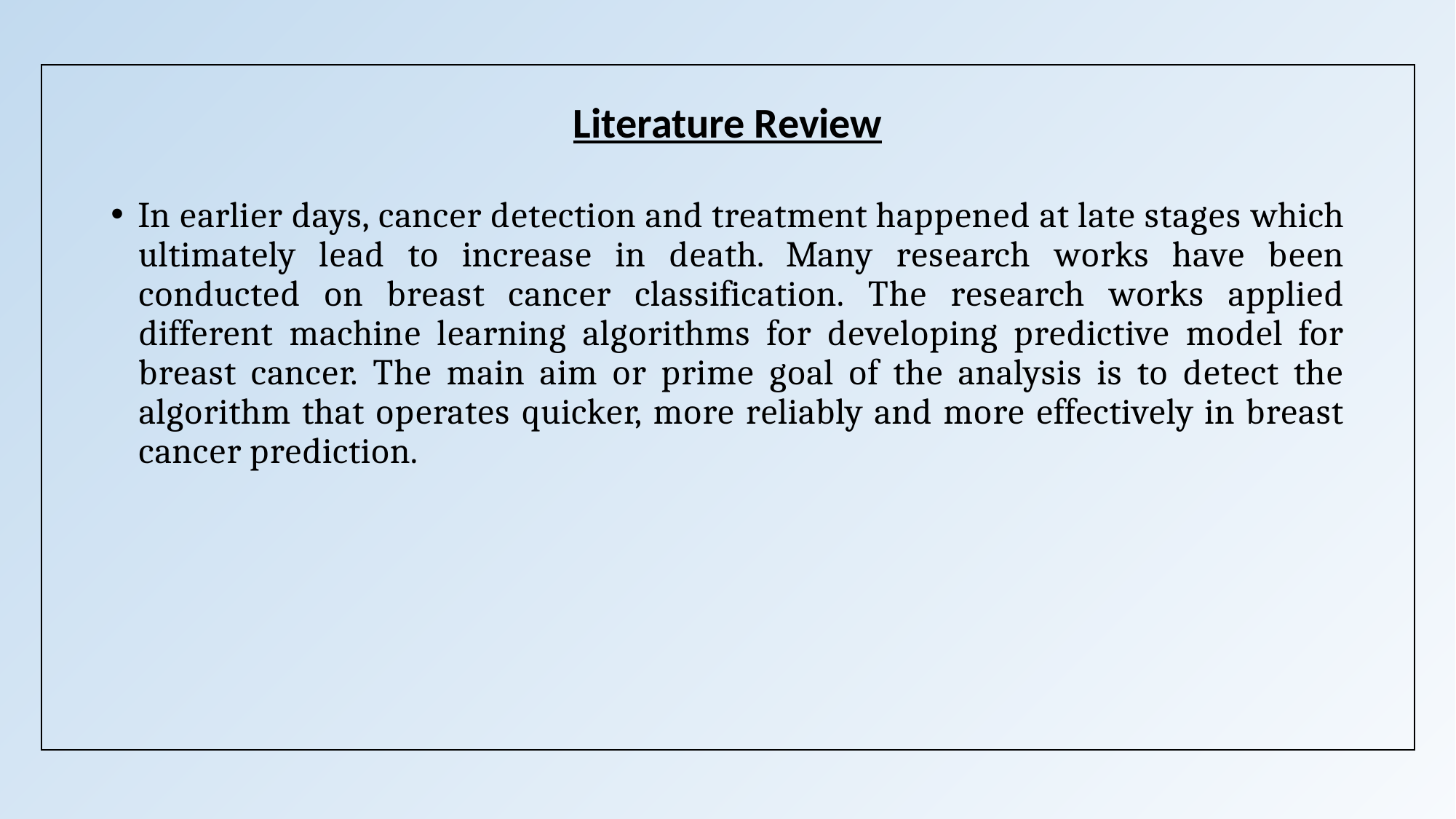

# Literature Review

In earlier days, cancer detection and treatment happened at late stages which ultimately lead to increase in death. Many research works have been conducted on breast cancer classification. The research works applied different machine learning algorithms for developing predictive model for breast cancer. The main aim or prime goal of the analysis is to detect the algorithm that operates quicker, more reliably and more effectively in breast cancer prediction.